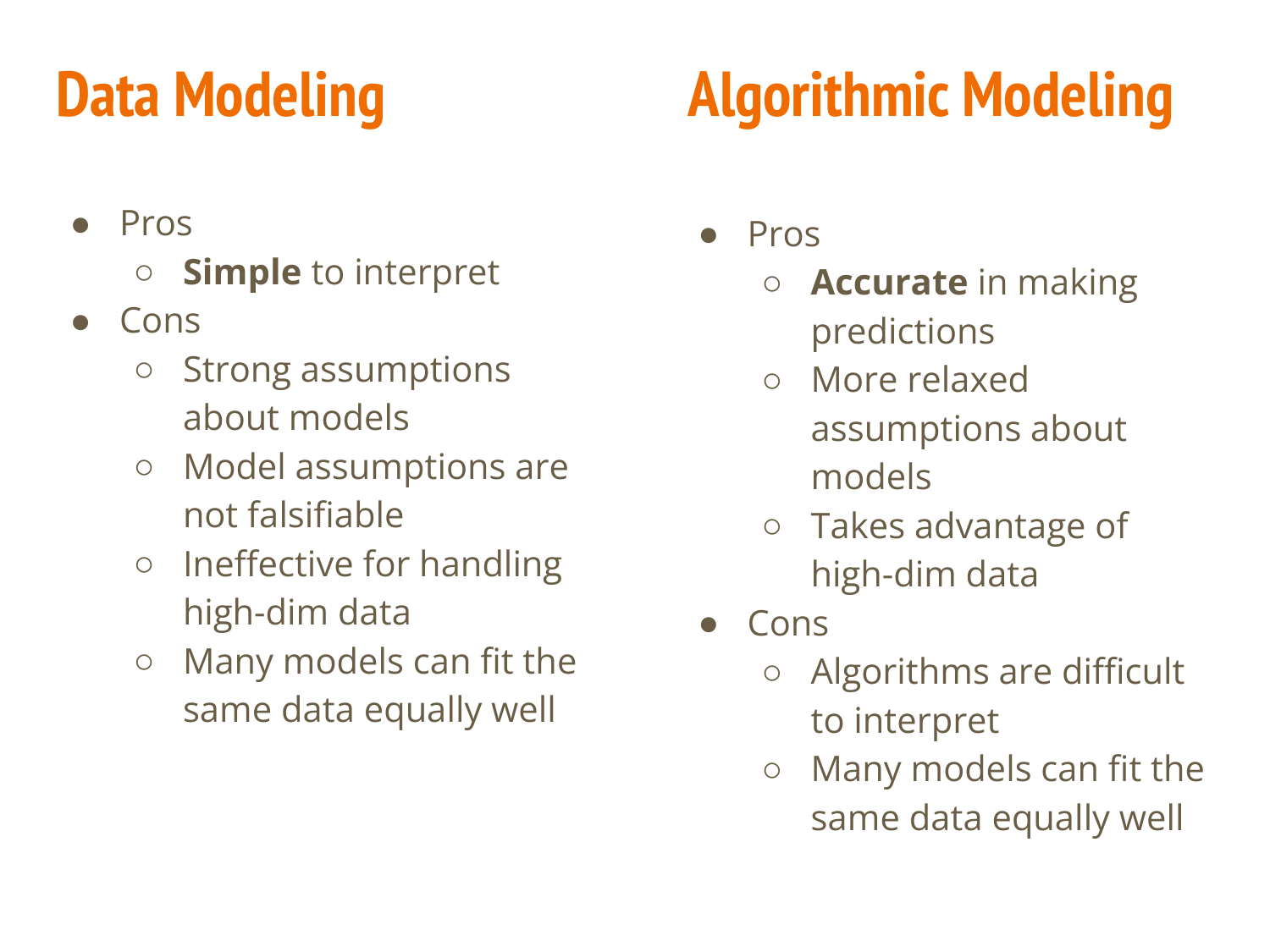

# Data Modeling
Algorithmic Modeling
Pros
Simple to interpret
Cons
Strong assumptions about models
Model assumptions are not falsifiable
Ineffective for handling high-dim data
Many models can fit the same data equally well
Pros
Accurate in making predictions
More relaxed assumptions about models
Takes advantage of high-dim data
Cons
Algorithms are difficult to interpret
Many models can fit the same data equally well